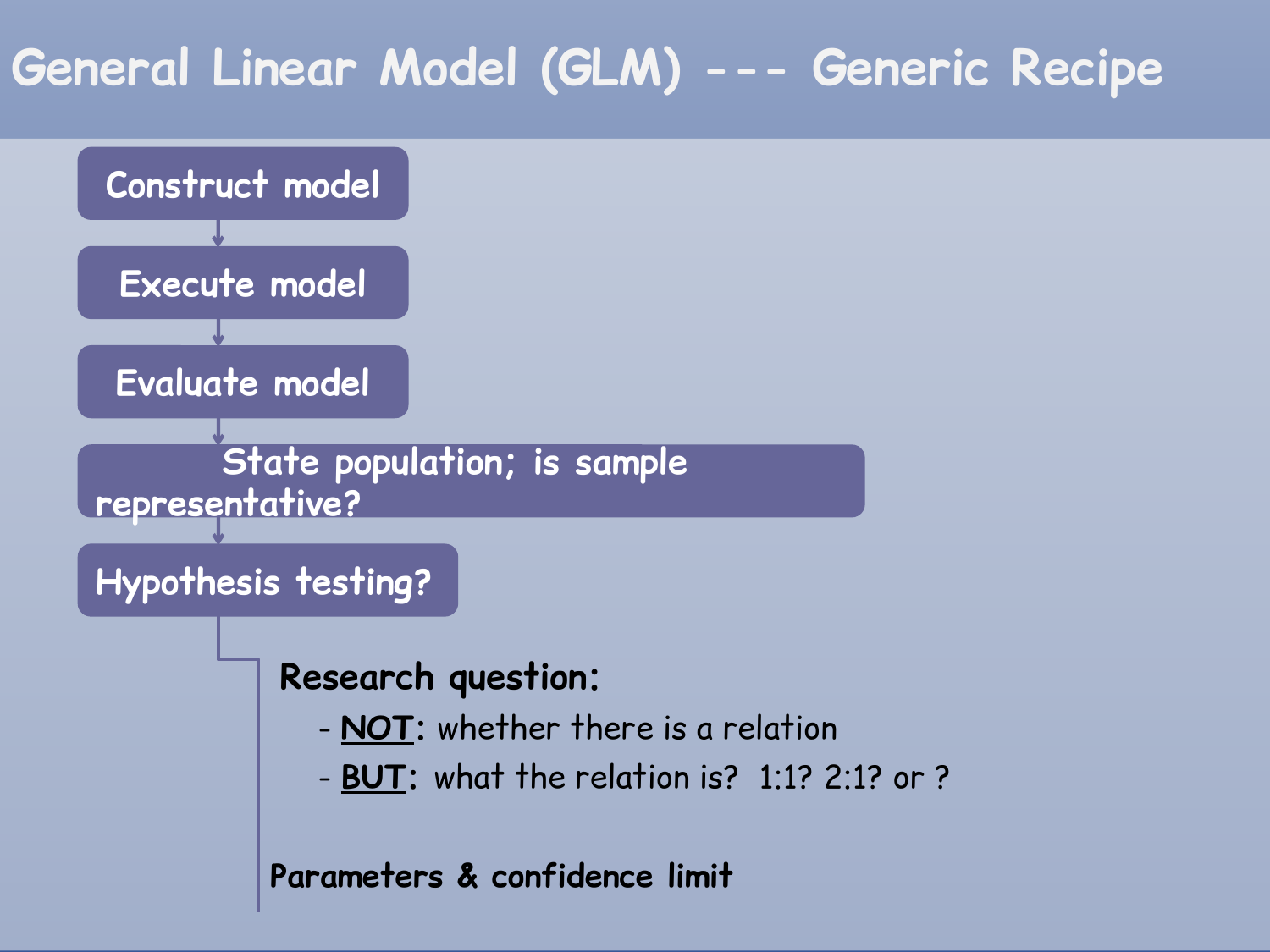

General Linear Model (GLM) --- Generic Recipe

Construct model
Execute model
Evaluate model
	State population; is sample representative?
Hypothesis testing?
 Research question:
     - NOT: whether there is a relation
     - BUT: what the relation is?  1:1? 2:1? or ?

Parameters & confidence limit